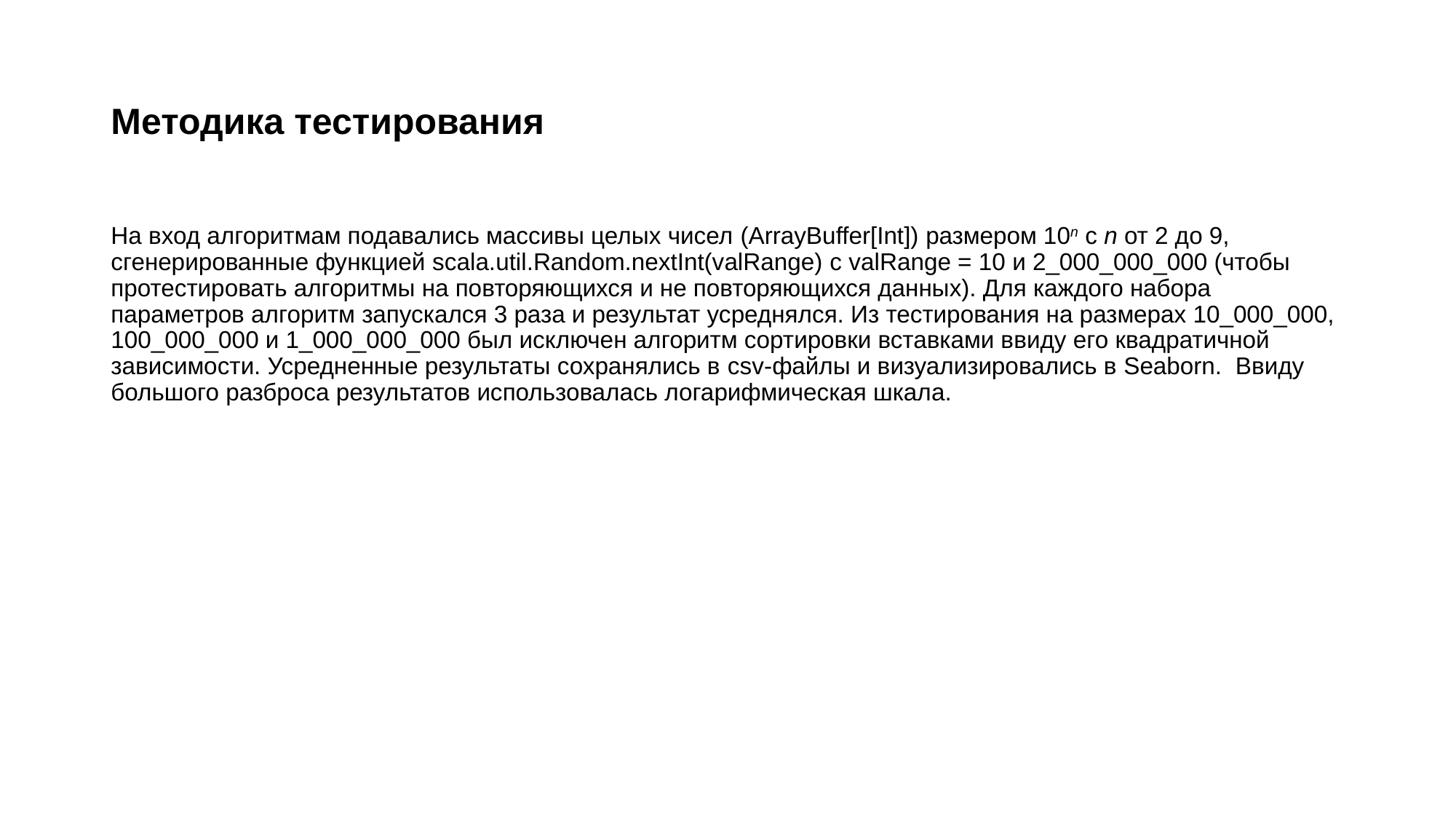

# Методика тестирования
На вход алгоритмам подавались массивы целых чисел (ArrayBuffer[Int]) размером 10n с n от 2 до 9, сгенерированные функцией scala.util.Random.nextInt(valRange) с valRange = 10 и 2_000_000_000 (чтобы протестировать алгоритмы на повторяющихся и не повторяющихся данных). Для каждого набора параметров алгоритм запускался 3 раза и результат усреднялся. Из тестирования на размерах 10_000_000, 100_000_000 и 1_000_000_000 был исключен алгоритм сортировки вставками ввиду его квадратичной зависимости. Усредненные результаты сохранялись в csv-файлы и визуализировались в Seaborn.  Ввиду большого разброса результатов использовалась логарифмическая шкала.